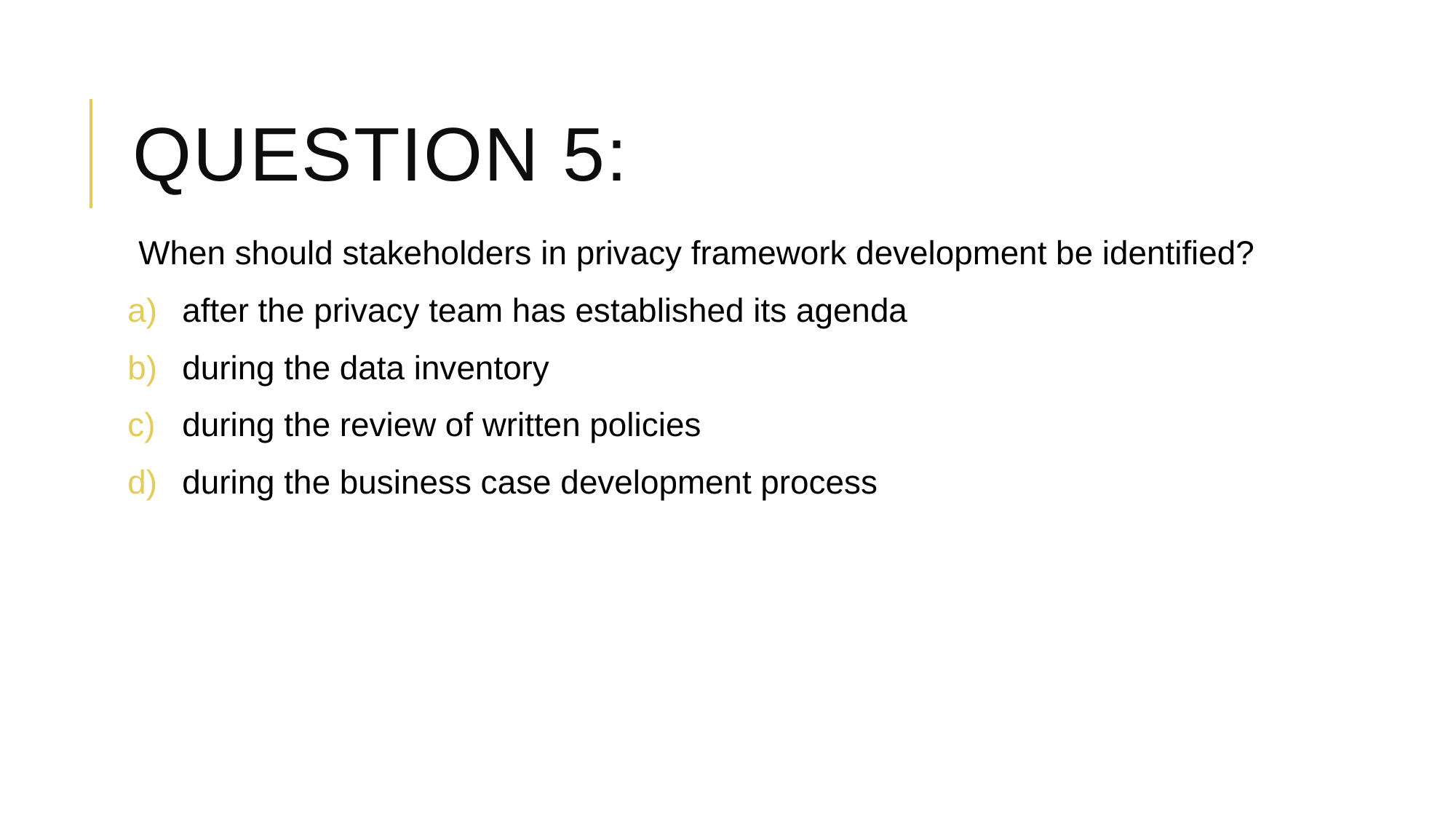

# Question 5:
When should stakeholders in privacy framework development be identified?
after the privacy team has established its agenda
during the data inventory
during the review of written policies
during the business case development process